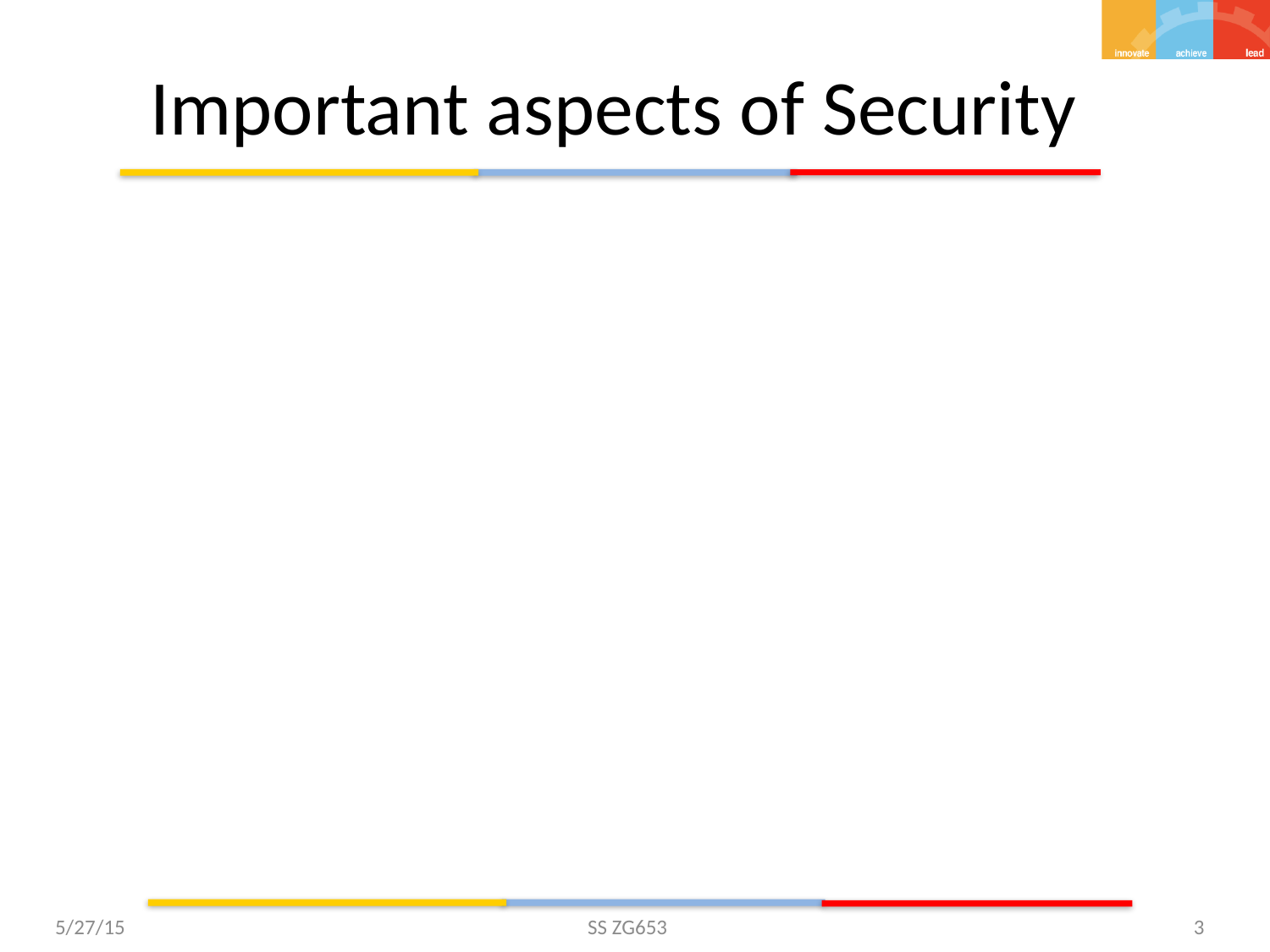

# Important aspects of Security

5/27/15
SS ZG653
3